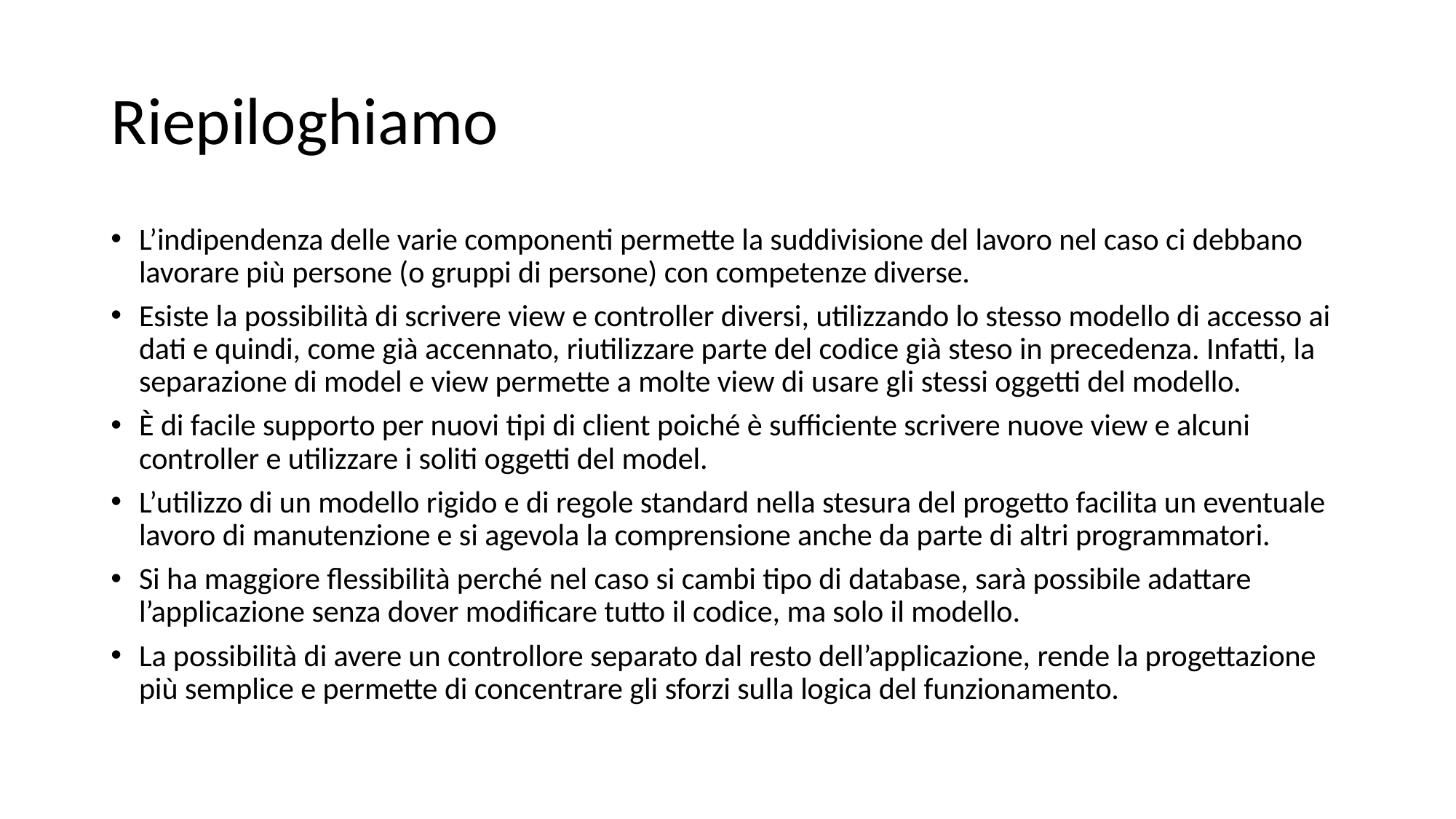

# Riepiloghiamo
L’indipendenza delle varie componenti permette la suddivisione del lavoro nel caso ci debbano lavorare più persone (o gruppi di persone) con competenze diverse.
Esiste la possibilità di scrivere view e controller diversi, utilizzando lo stesso modello di accesso ai dati e quindi, come già accennato, riutilizzare parte del codice già steso in precedenza. Infatti, la separazione di model e view permette a molte view di usare gli stessi oggetti del modello.
È di facile supporto per nuovi tipi di client poiché è sufficiente scrivere nuove view e alcuni controller e utilizzare i soliti oggetti del model.
L’utilizzo di un modello rigido e di regole standard nella stesura del progetto facilita un eventuale lavoro di manutenzione e si agevola la comprensione anche da parte di altri programmatori.
Si ha maggiore flessibilità perché nel caso si cambi tipo di database, sarà possibile adattare l’applicazione senza dover modificare tutto il codice, ma solo il modello.
La possibilità di avere un controllore separato dal resto dell’applicazione, rende la progettazione più semplice e permette di concentrare gli sforzi sulla logica del funzionamento.